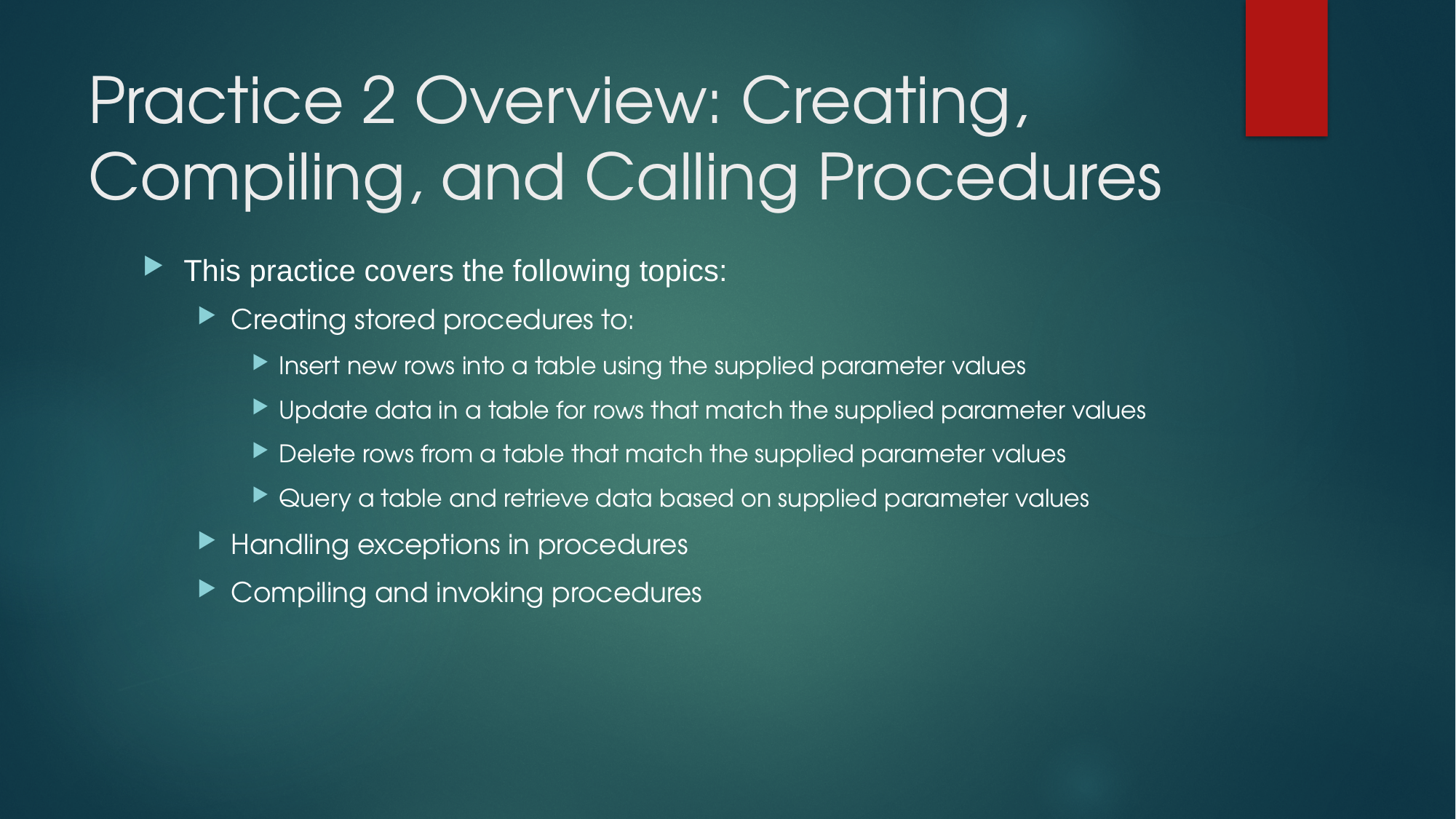

# Practice 2 Overview: Creating, Compiling, and Calling Procedures
This practice covers the following topics:
Creating stored procedures to:
Insert new rows into a table using the supplied parameter values
Update data in a table for rows that match the supplied parameter values
Delete rows from a table that match the supplied parameter values
Query a table and retrieve data based on supplied parameter values
Handling exceptions in procedures
Compiling and invoking procedures